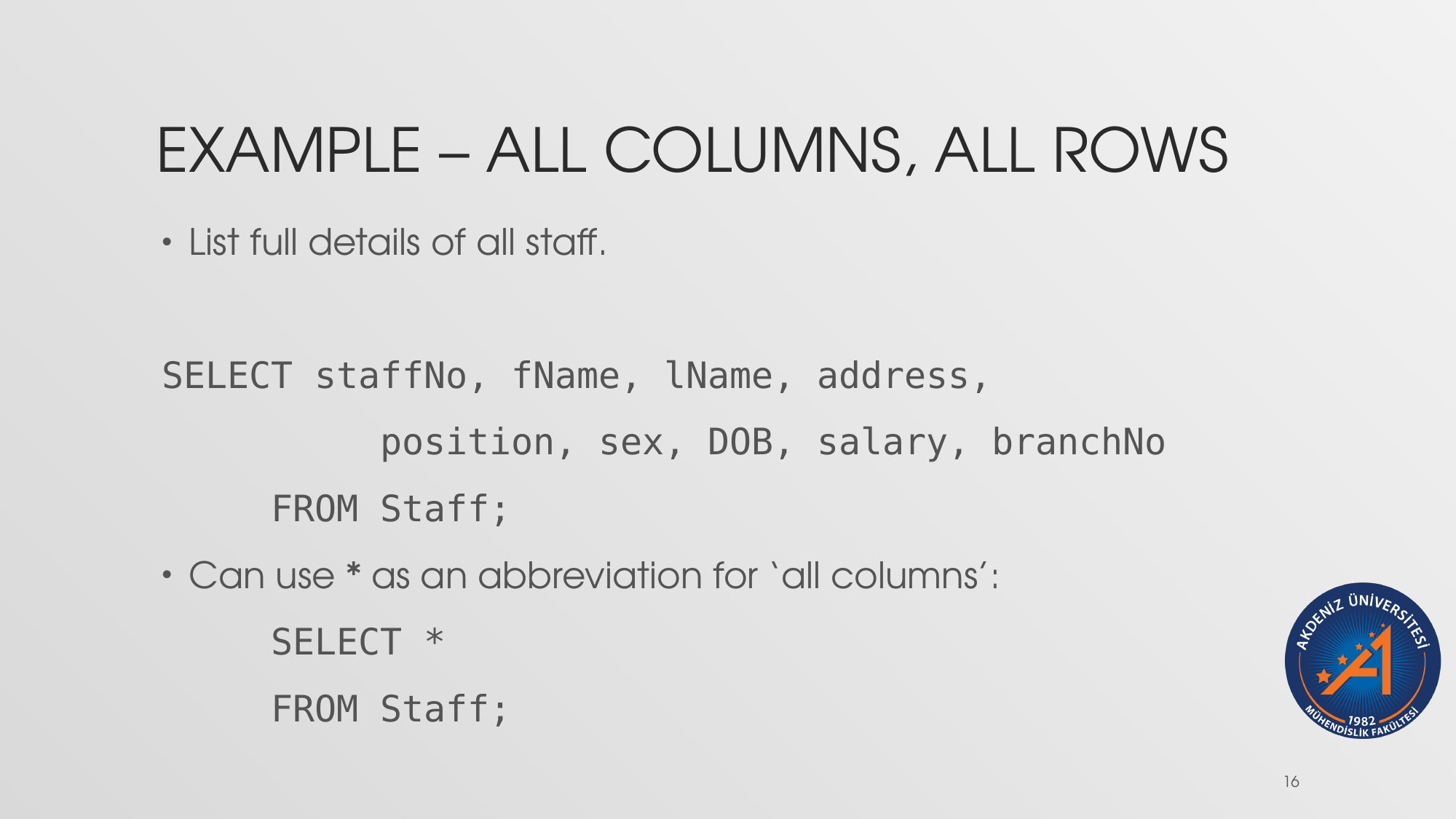

# Example – All columns, All Rows
List full details of all staff.

SELECT staffNo, fName, lName, address,
		position, sex, DOB, salary, branchNo
	FROM Staff;
Can use * as an abbreviation for ‘all columns’:
	SELECT *
	FROM Staff;

16